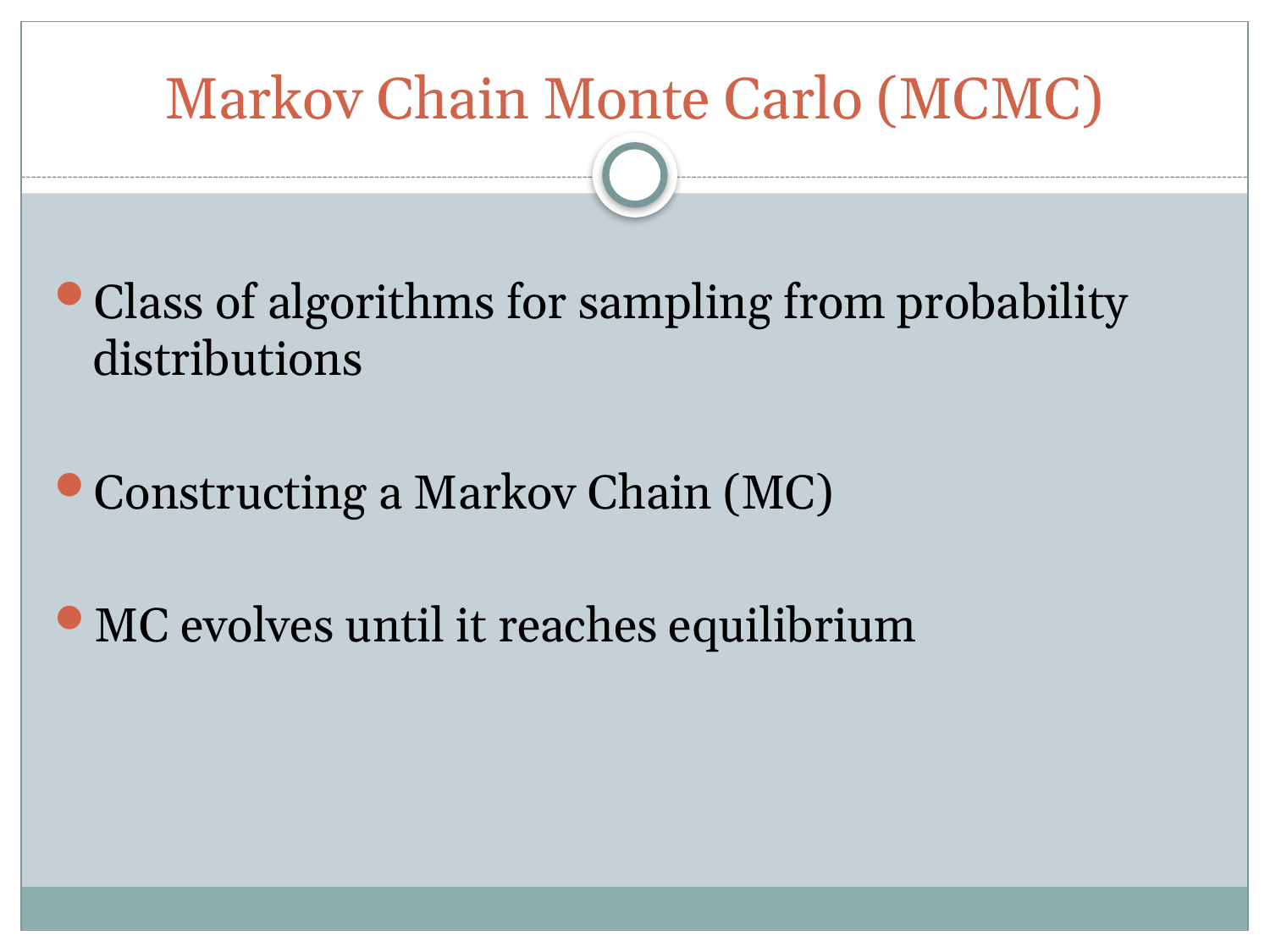

# Markov Chain Monte Carlo (MCMC)
Class of algorithms for sampling from probability distributions

Constructing a Markov Chain (MC)

MC evolves until it reaches equilibrium